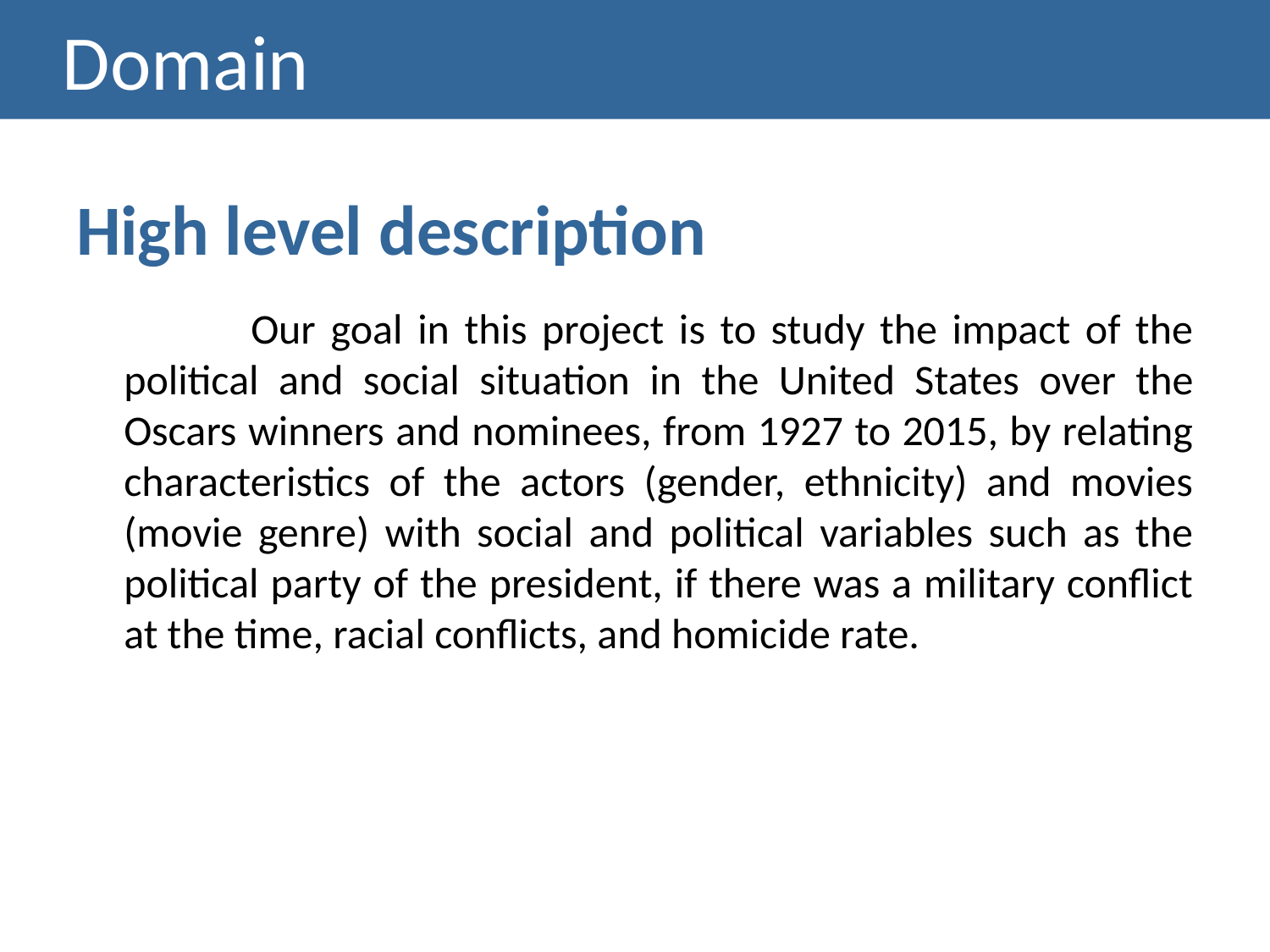

# Domain
High level description
		Our goal in this project is to study the impact of the political and social situation in the United States over the Oscars winners and nominees, from 1927 to 2015, by relating characteristics of the actors (gender, ethnicity) and movies (movie genre) with social and political variables such as the political party of the president, if there was a military conflict at the time, racial conflicts, and homicide rate.